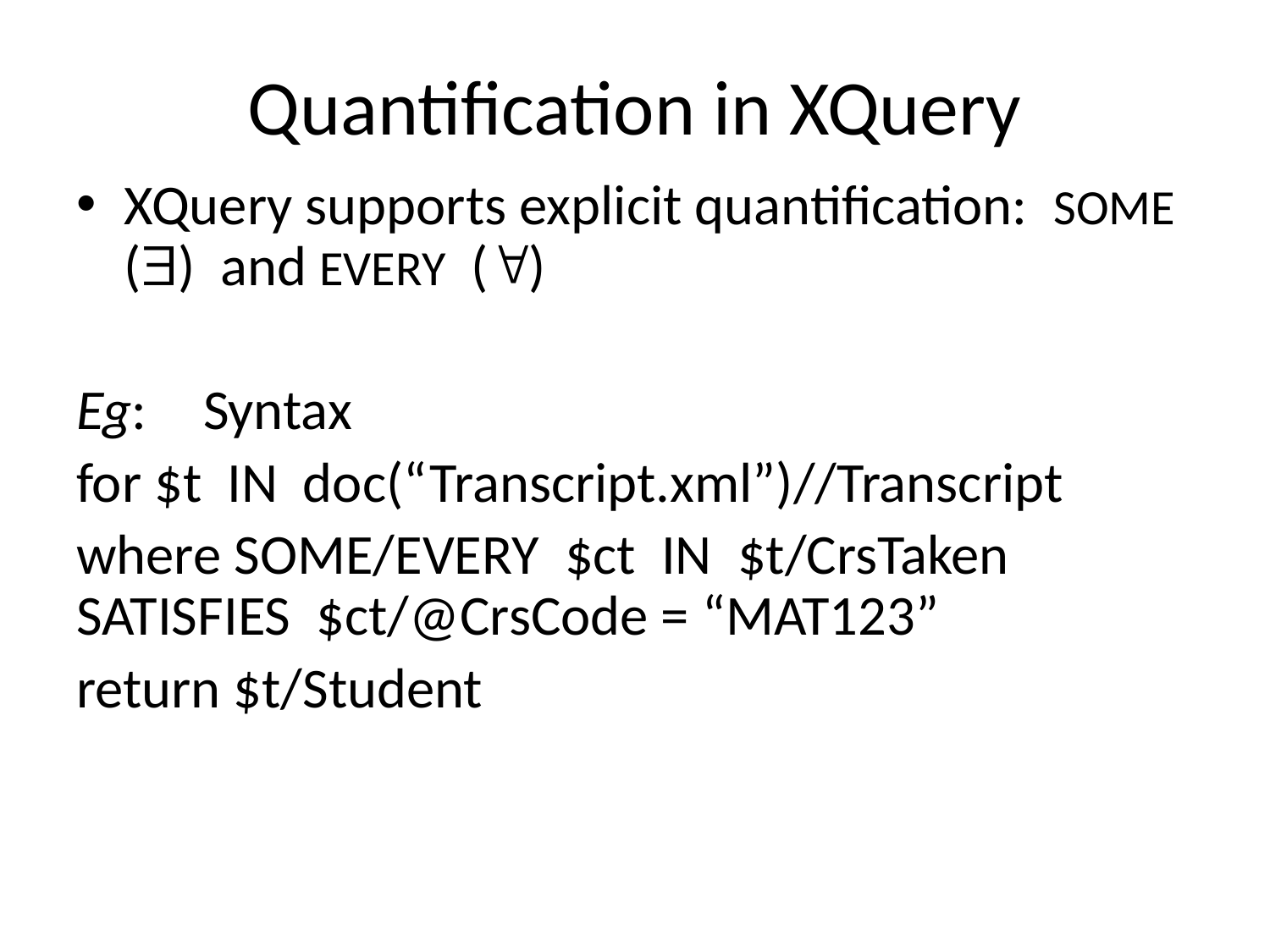

# Quantification in XQuery
XQuery supports explicit quantification:  SOME  (∃)  and EVERY  (∀)

Eg:	Syntax
for $t  IN  doc(“Transcript.xml”)//Transcript
where SOME/EVERY  $ct  IN  $t/CrsTaken SATISFIES  $ct/@CrsCode = “MAT123”
return $t/Student